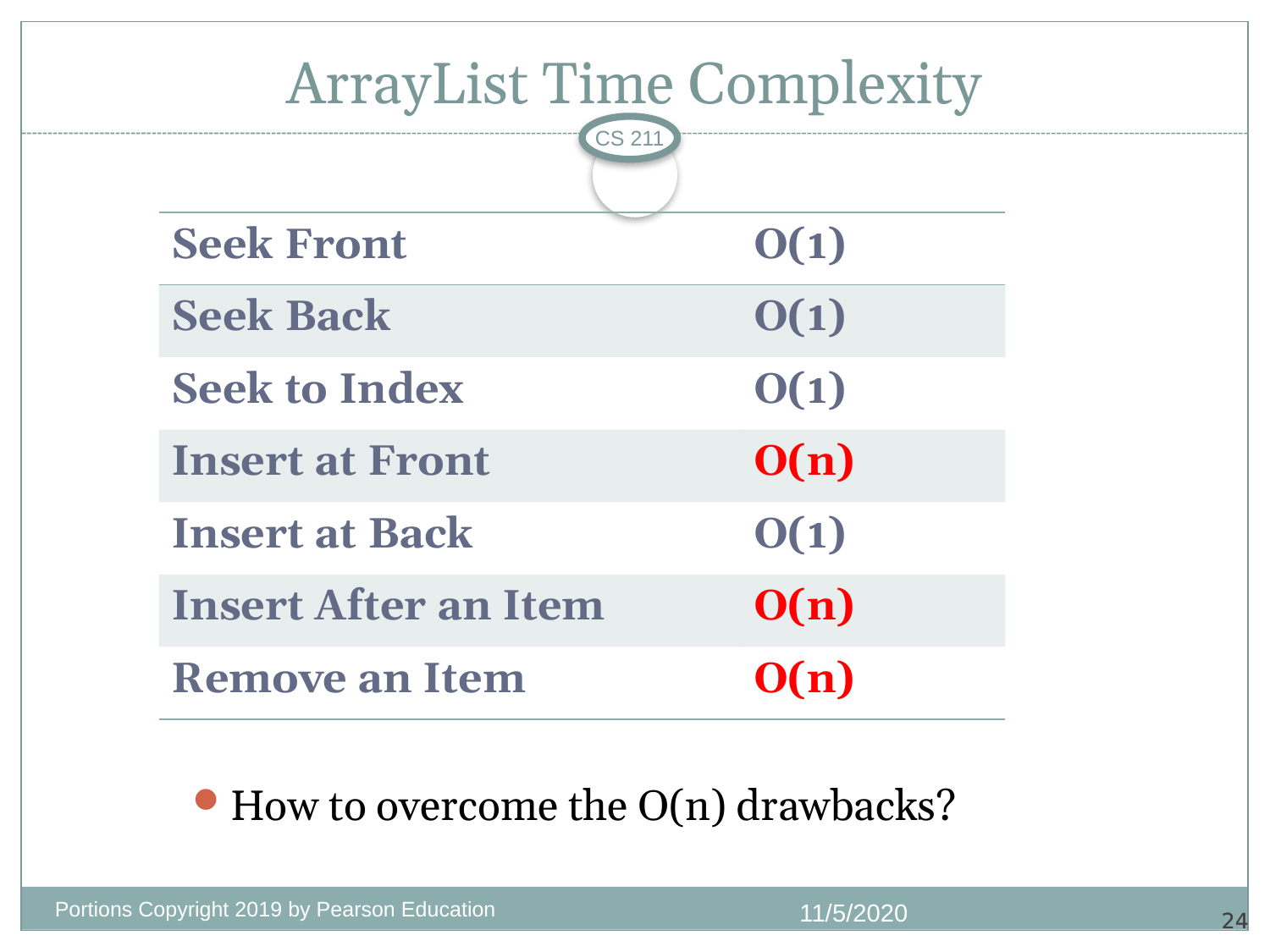

# ArrayList Time Complexity
CS 211
| Seek Front | O(1) |
| --- | --- |
| Seek Back | O(1) |
| Seek to Index | O(1) |
| Insert at Front | O(n) |
| Insert at Back | O(1) |
| Insert After an Item | O(n) |
| Remove an Item | O(n) |
How to overcome the O(n) drawbacks?
Portions Copyright 2019 by Pearson Education
11/5/2020